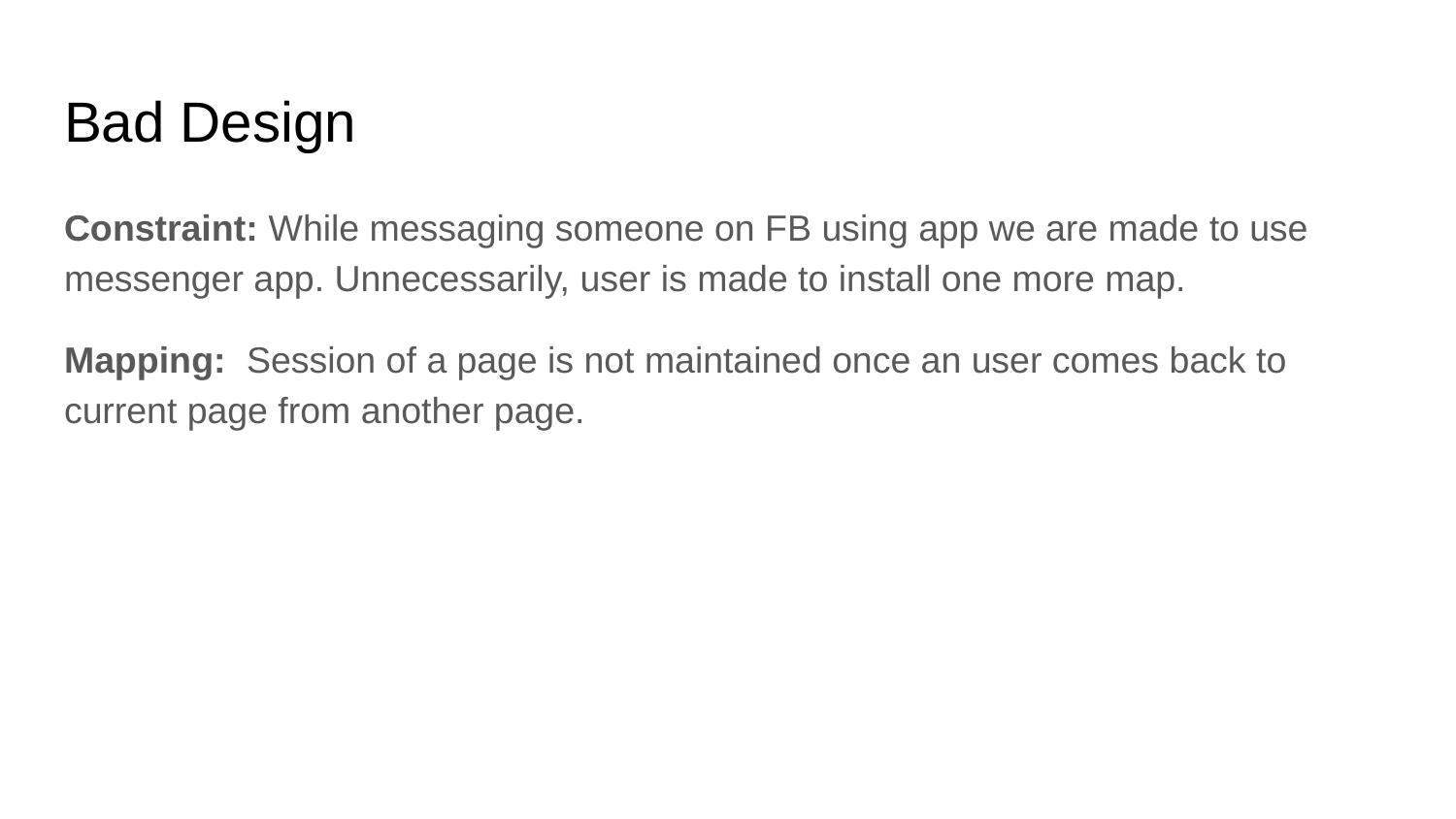

# Bad Design

Constraint: While messaging someone on FB using app we are made to use messenger app. Unnecessarily, user is made to install one more map.
Mapping:  Session of a page is not maintained once an user comes back to current page from another page.